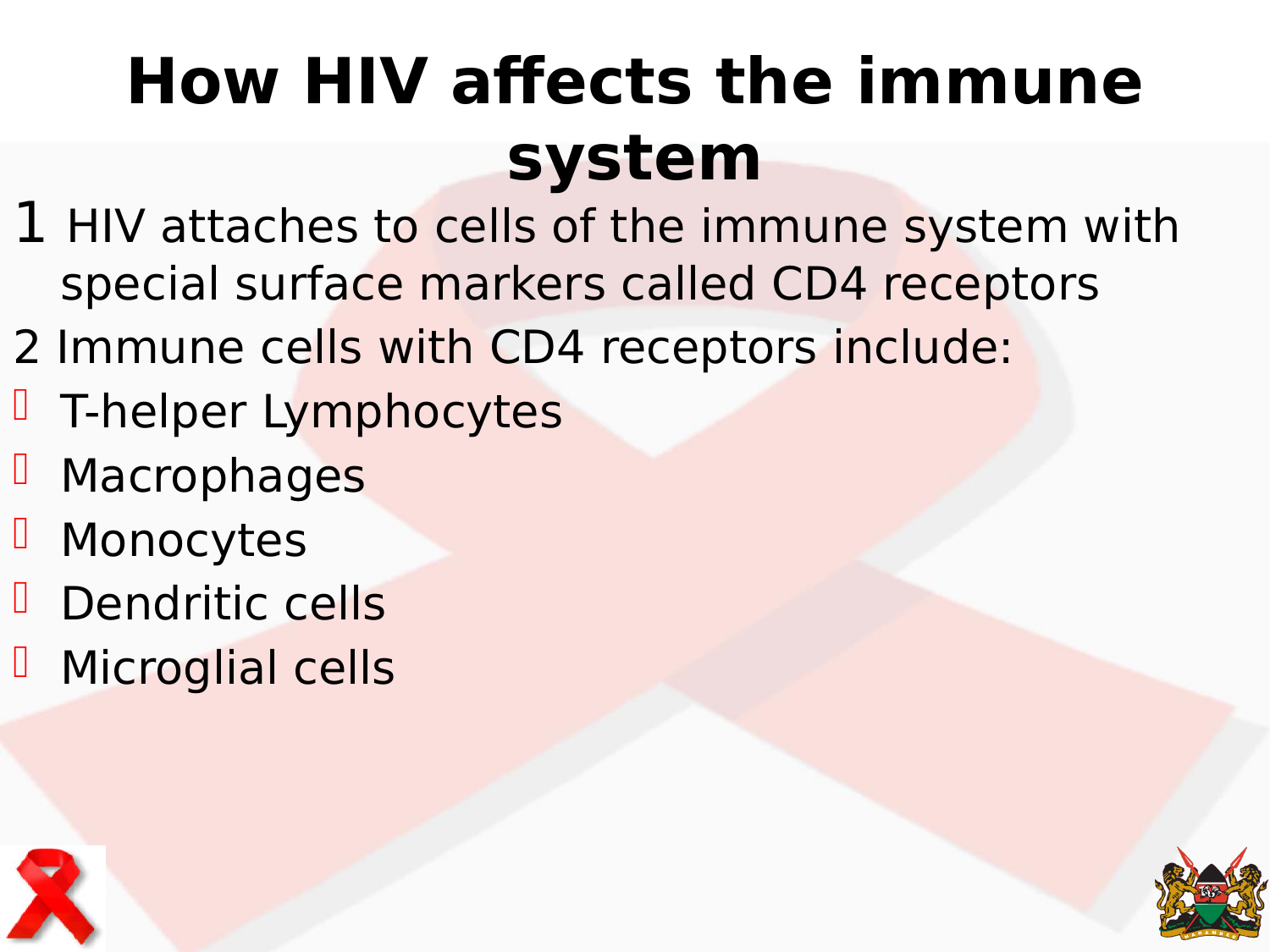

# How HIV affects the immune system
1 HIV attaches to cells of the immune system with special surface markers called CD4 receptors
2 Immune cells with CD4 receptors include:
T-helper Lymphocytes
Macrophages
Monocytes
Dendritic cells
Microglial cells